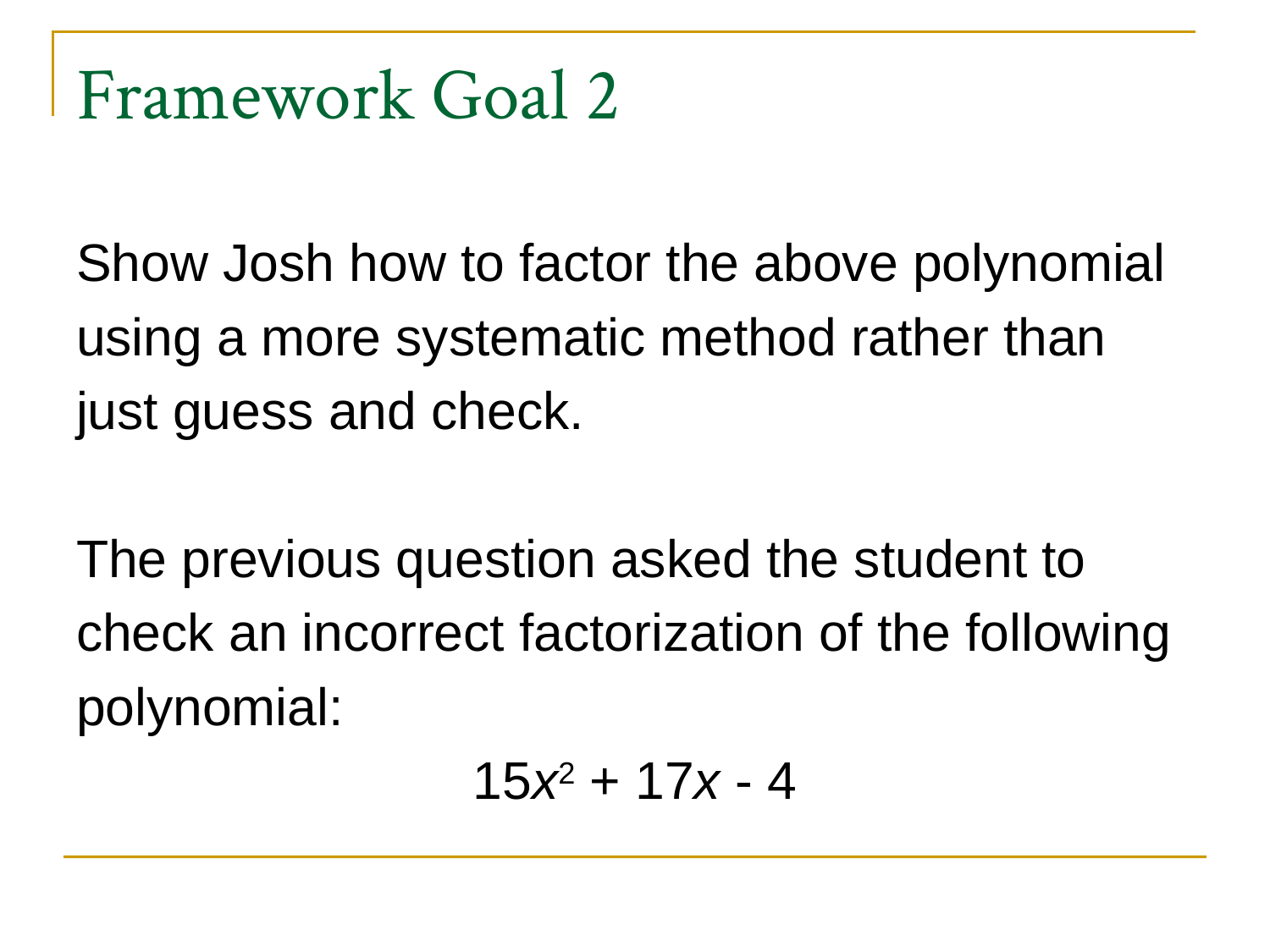

# Framework Goal 2
Show Josh how to factor the above polynomial
using a more systematic method rather than
just guess and check.

The previous question asked the student to
check an incorrect factorization of the following
polynomial:
15x2 + 17x - 4